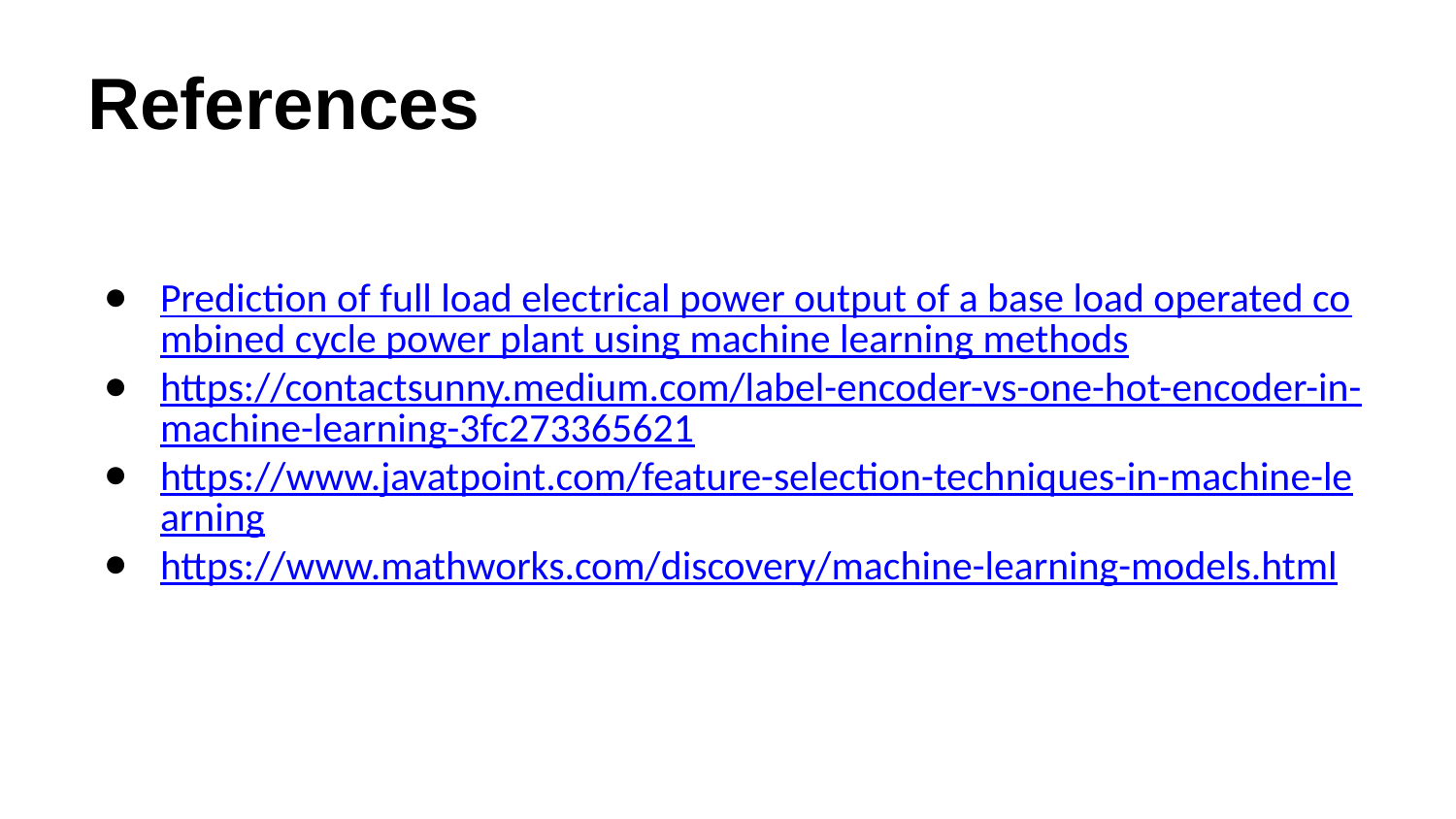

# References
Prediction of full load electrical power output of a base load operated combined cycle power plant using machine learning methods
https://contactsunny.medium.com/label-encoder-vs-one-hot-encoder-in-machine-learning-3fc273365621
https://www.javatpoint.com/feature-selection-techniques-in-machine-learning
https://www.mathworks.com/discovery/machine-learning-models.html